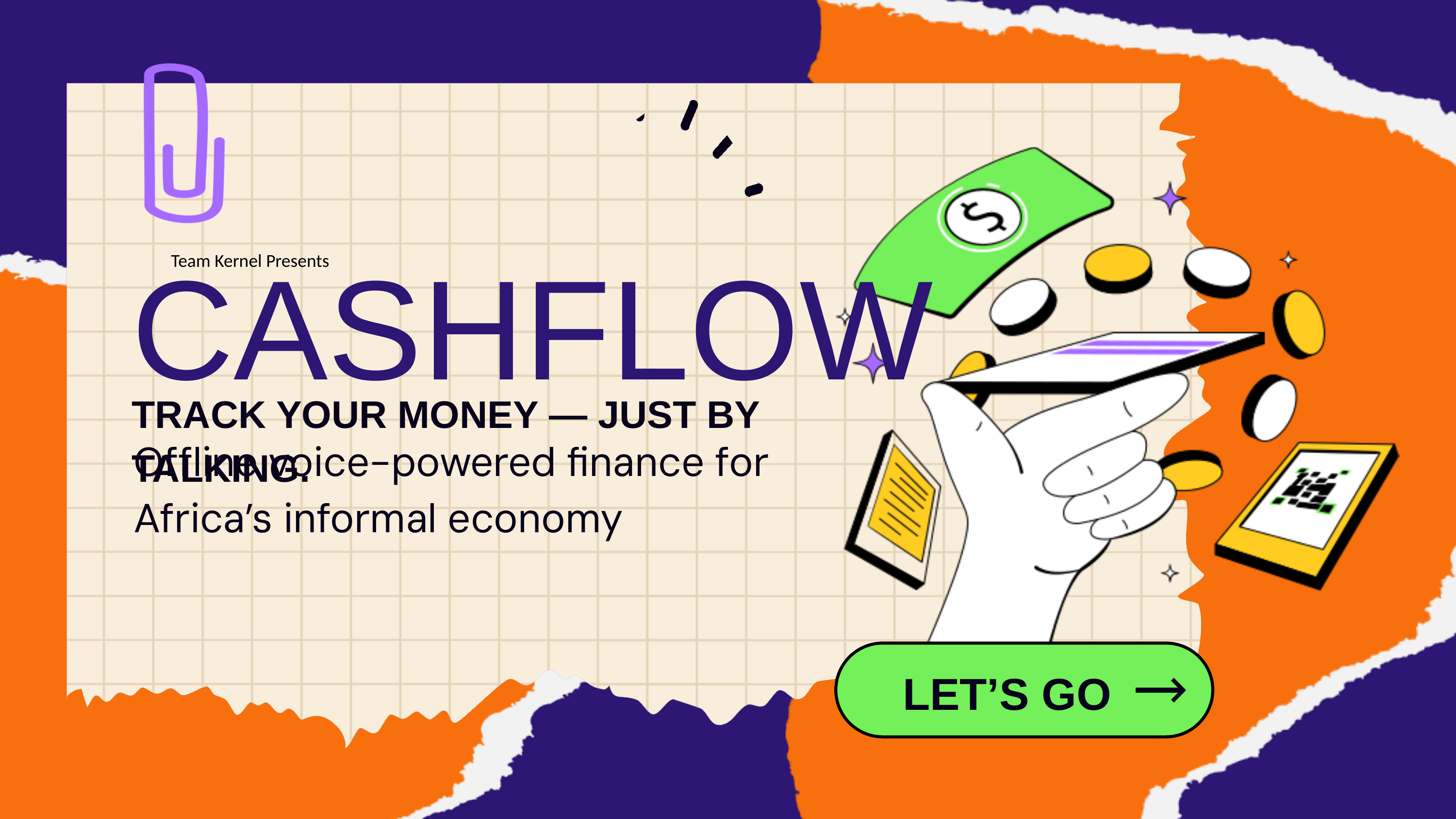

CASHFLOW

Team Kernel Presents
TRACK YOUR MONEY — JUST BY TALKING.
Offline voice-powered finance for Africa’s informal economy

LET’S GO